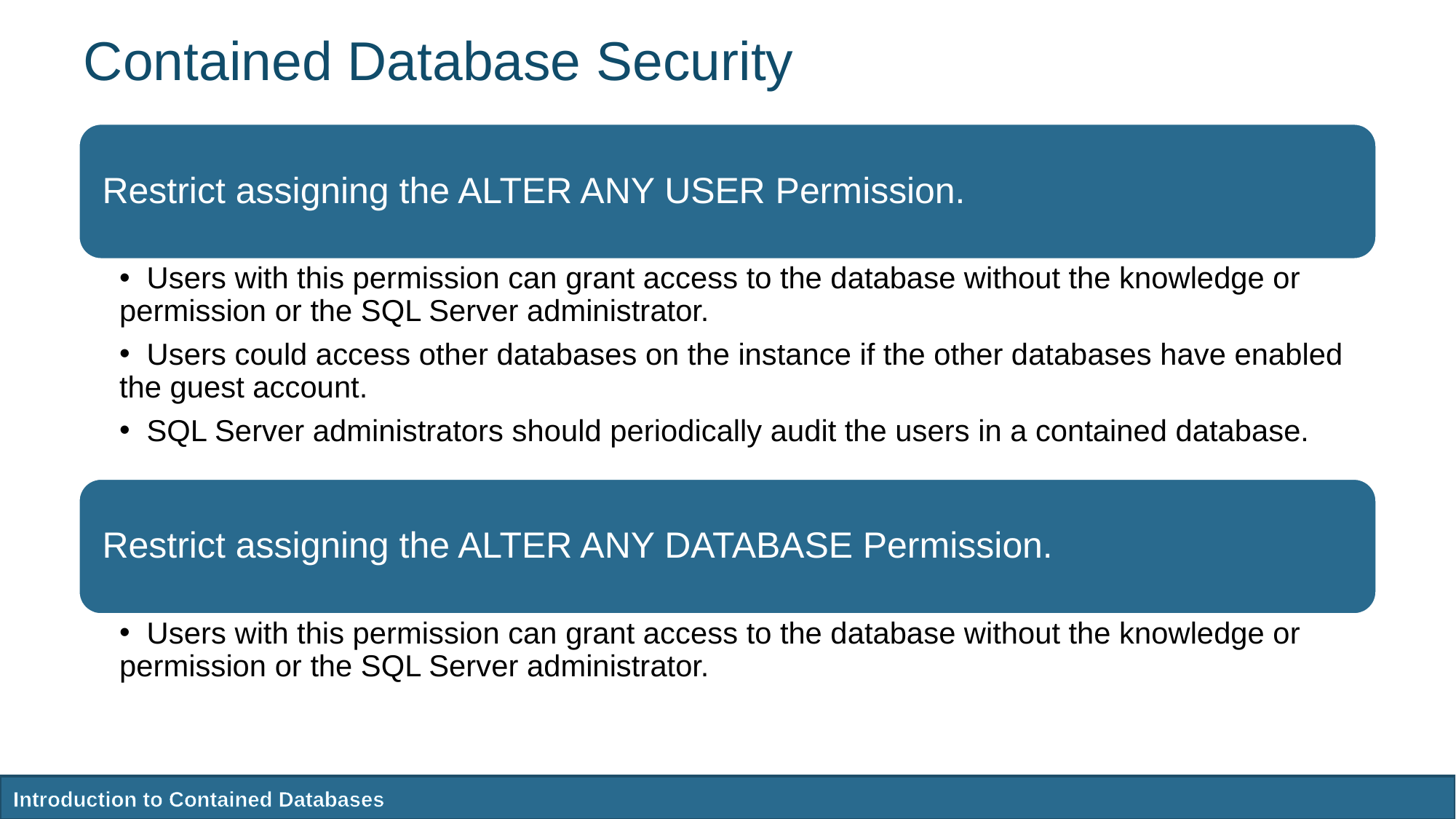

# Contained Database Security
Restrict assigning the ALTER ANY USER Permission.
  Users with this permission can grant access to the database without the knowledge or permission or the SQL Server administrator.
  Users could access other databases on the instance if the other databases have enabled the guest account.
  SQL Server administrators should periodically audit the users in a contained database.
Restrict assigning the ALTER ANY DATABASE Permission.
  Users with this permission can grant access to the database without the knowledge or permission or the SQL Server administrator.